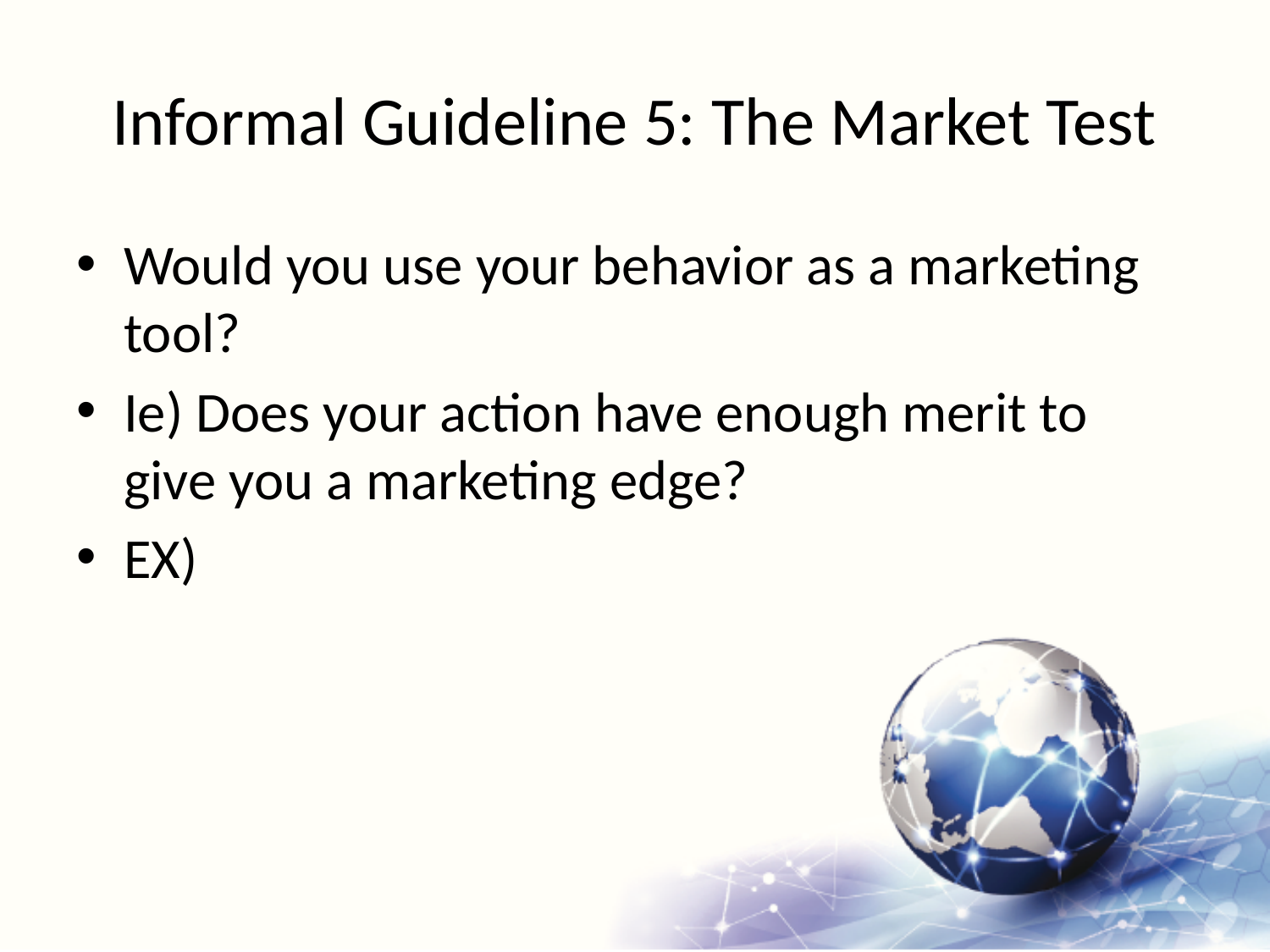

# Informal Guideline 5: The Market Test
Would you use your behavior as a marketing tool?
Ie) Does your action have enough merit to give you a marketing edge?
EX)